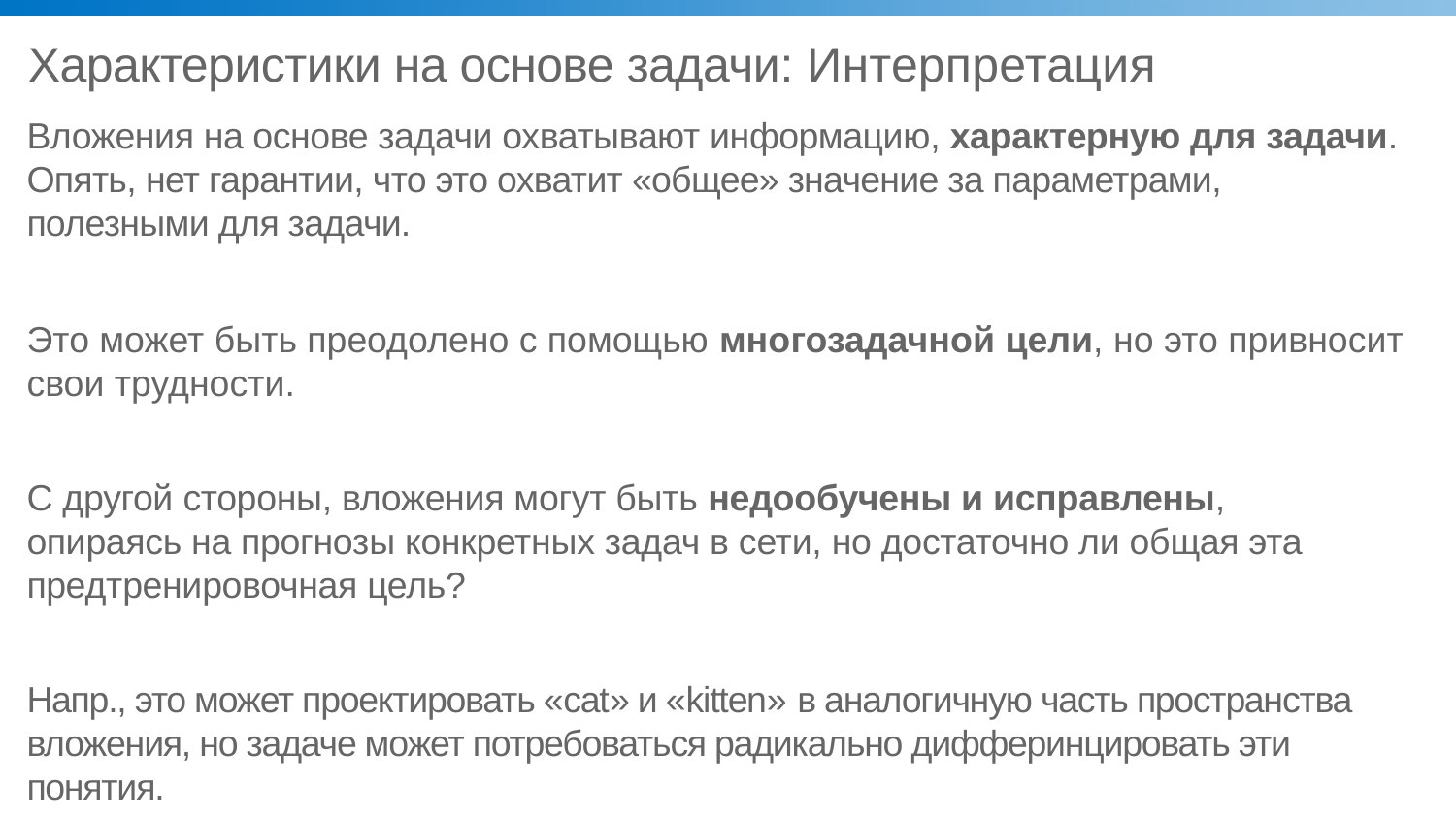

# Характеристики на основе задачи: Интерпретация
Вложения на основе задачи охватывают информацию, характерную для задачи. Опять, нет гарантии, что это охватит «общее» значение за параметрами, полезными для задачи.

Это может быть преодолено с помощью многозадачной цели, но это привносит свои трудности.

С другой стороны, вложения могут быть недообучены и исправлены, опираясь на прогнозы конкретных задач в сети, но достаточно ли общая эта предтренировочная цель?

Напр., это может проектировать «cat» и «kitten» в аналогичную часть пространства вложения, но задаче может потребоваться радикально дифферинцировать эти понятия.